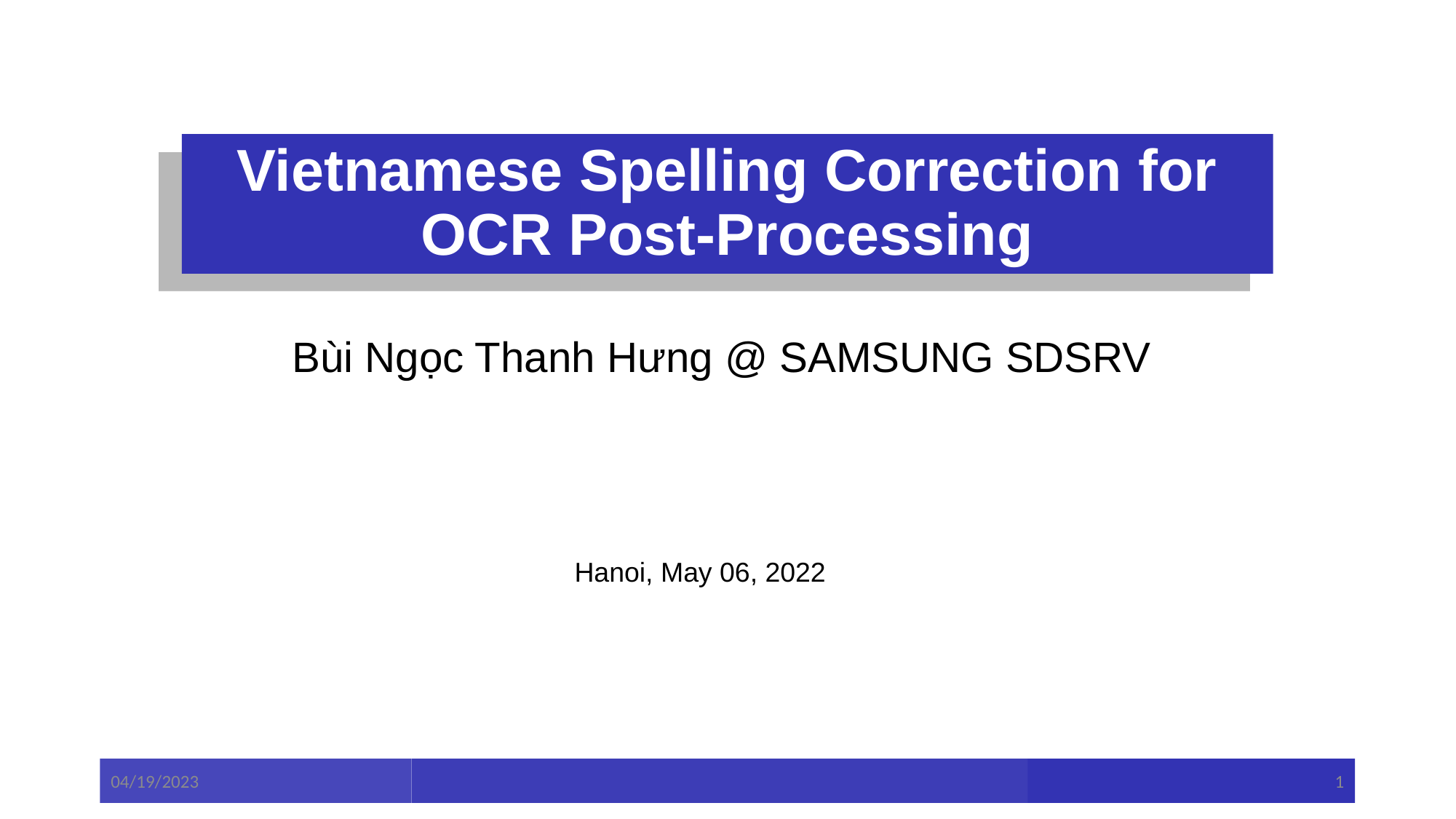

Vietnamese Spelling Correction for OCR Post-Processing
Bùi Ngọc Thanh Hưng @ SAMSUNG SDSRV
Hanoi, May 06, 2022
04/19/2023

1